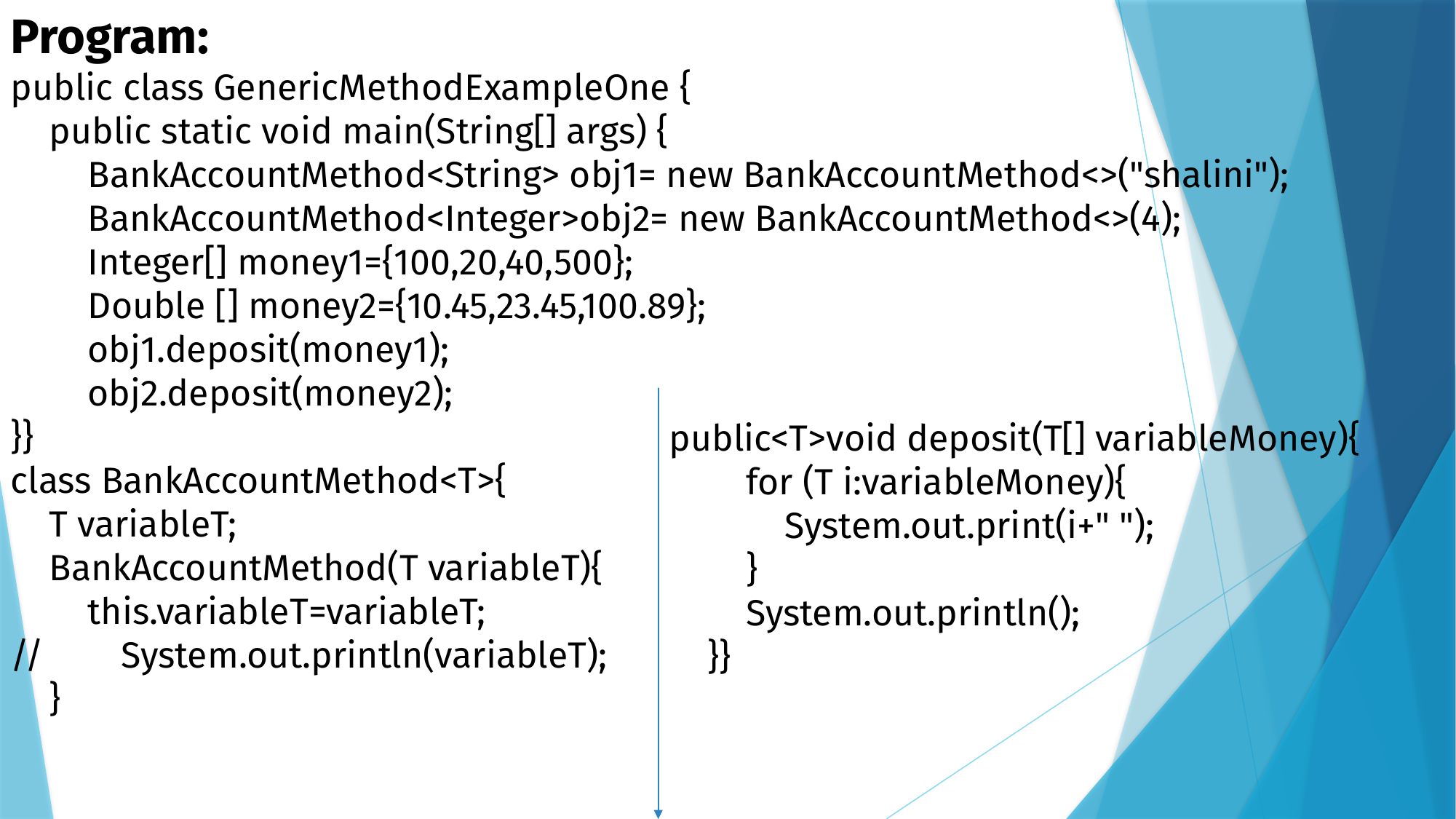

Program:
public class GenericMethodExampleOne {
    public static void main(String[] args) {
        BankAccountMethod<String> obj1= new BankAccountMethod<>("shalini");
        BankAccountMethod<Integer>obj2= new BankAccountMethod<>(4);
        Integer[] money1={100,20,40,500};
        Double [] money2={10.45,23.45,100.89};
        obj1.deposit(money1);
        obj2.deposit(money2);
}}
class BankAccountMethod<T>{
    T variableT;
    BankAccountMethod(T variableT){
        this.variableT=variableT;
//        System.out.println(variableT);
    }

public<T>void deposit(T[] variableMoney){
        for (T i:variableMoney){
            System.out.print(i+" ");
        }
        System.out.println();
    }}